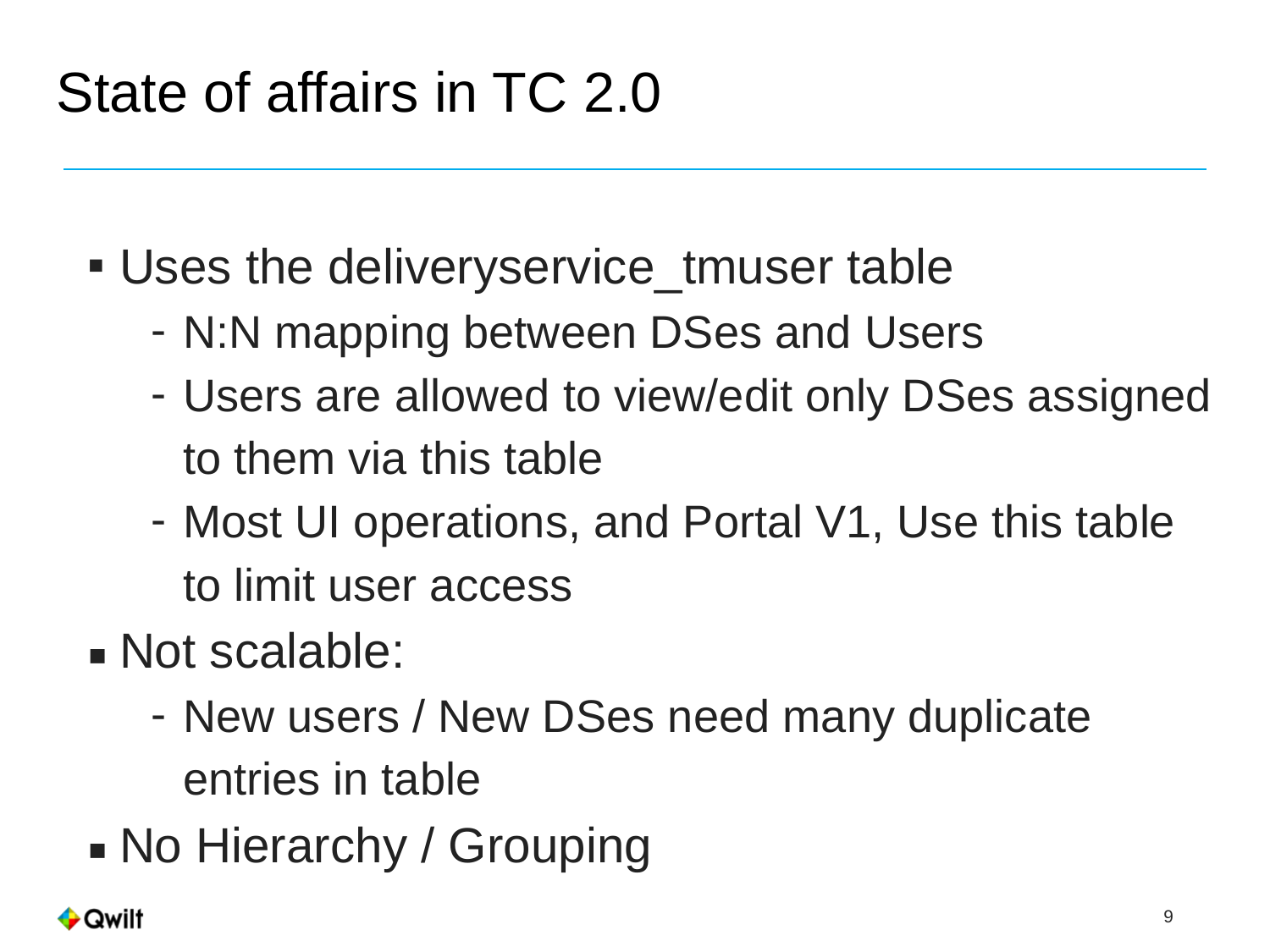

# State of affairs in TC 2.0
Uses the deliveryservice_tmuser table
N:N mapping between DSes and Users
Users are allowed to view/edit only DSes assigned to them via this table
Most UI operations, and Portal V1, Use this table to limit user access
Not scalable:
New users / New DSes need many duplicate entries in table
No Hierarchy / Grouping

 9